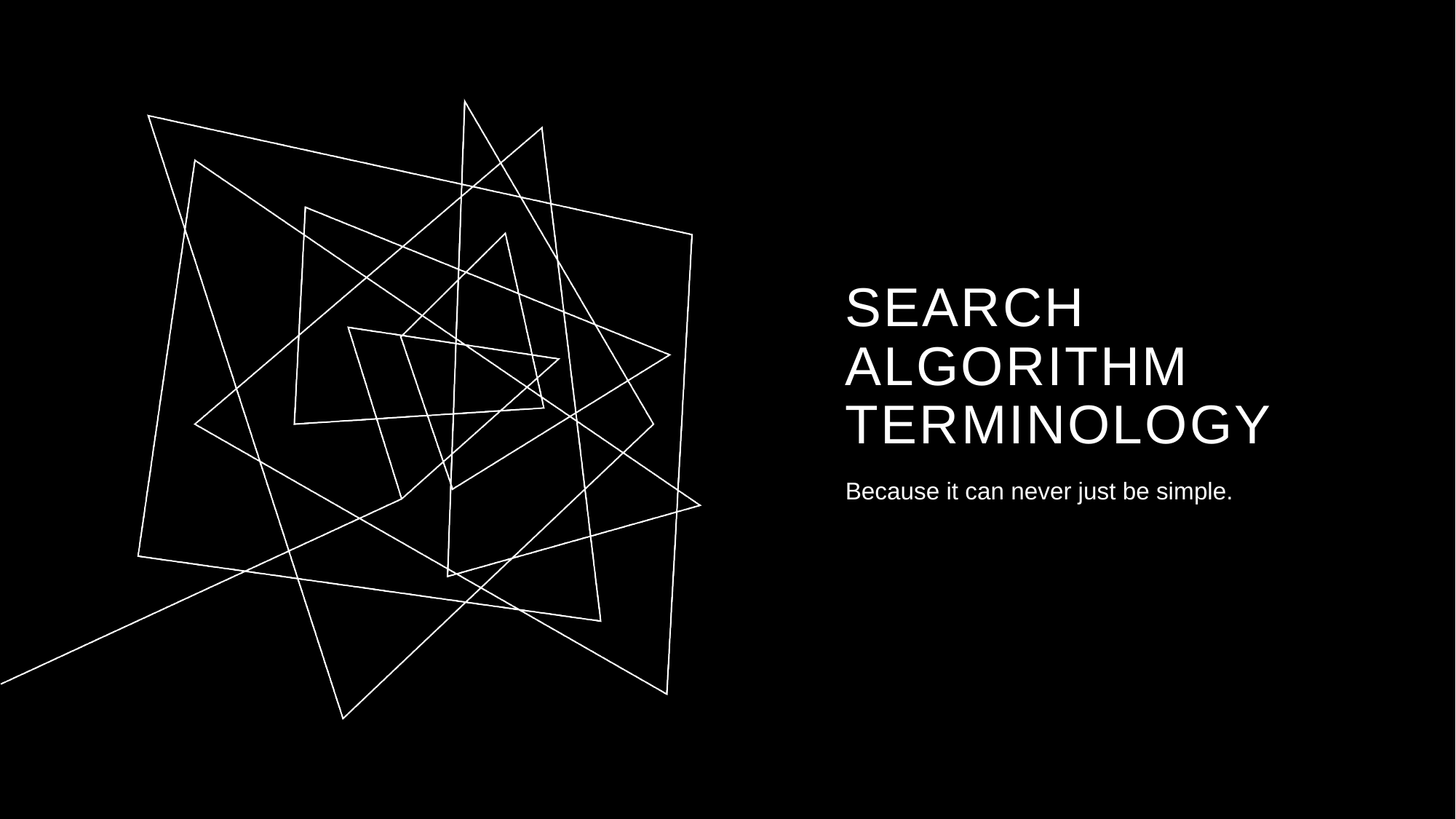

# Search ALGORITHM TERMINOLOGY
Because it can never just be simple.